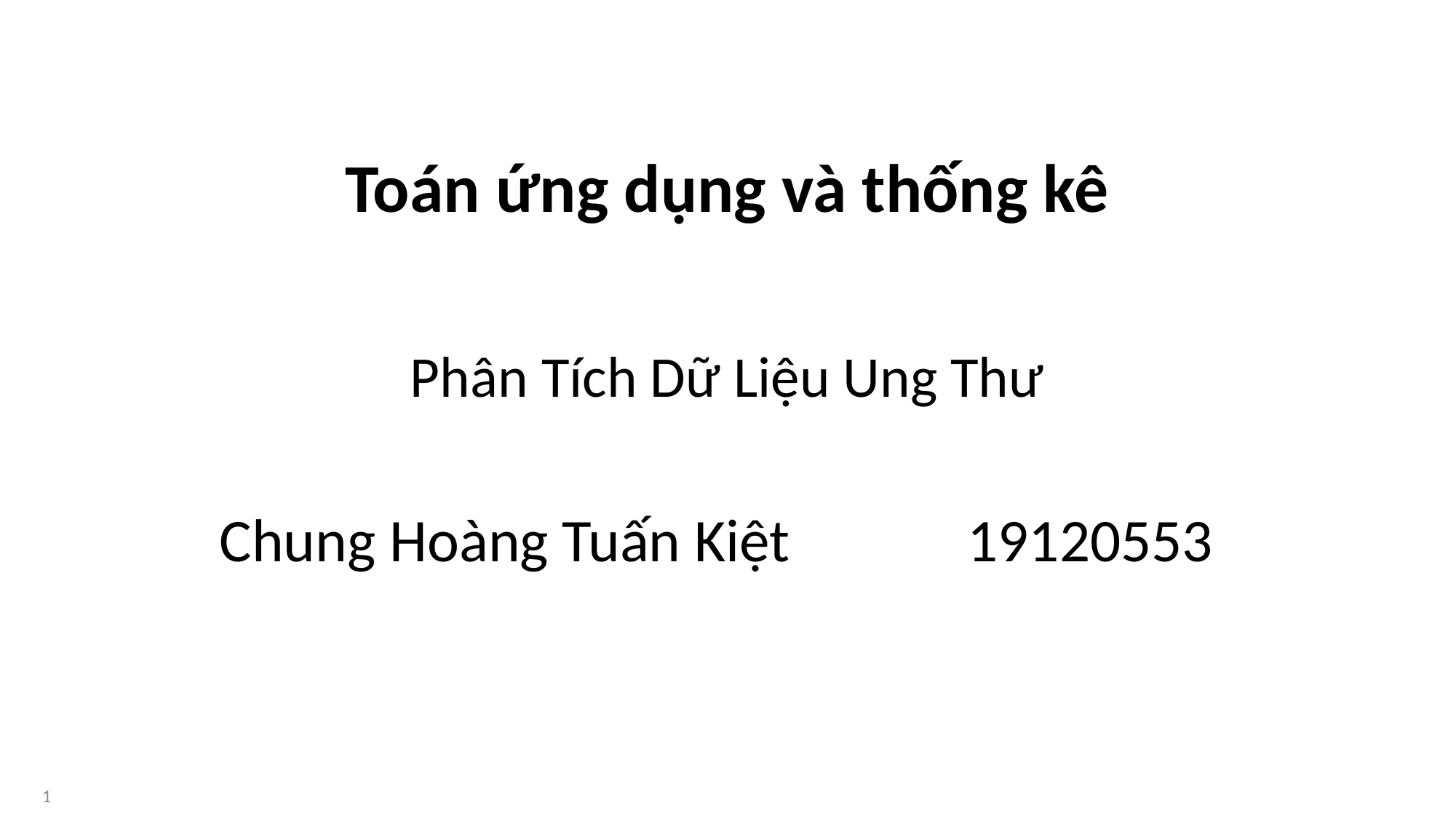

Toán ứng dụng và thống kê
Phân Tích Dữ Liệu Ung Thư
Chung Hoàng Tuấn Kiệt             19120553
1